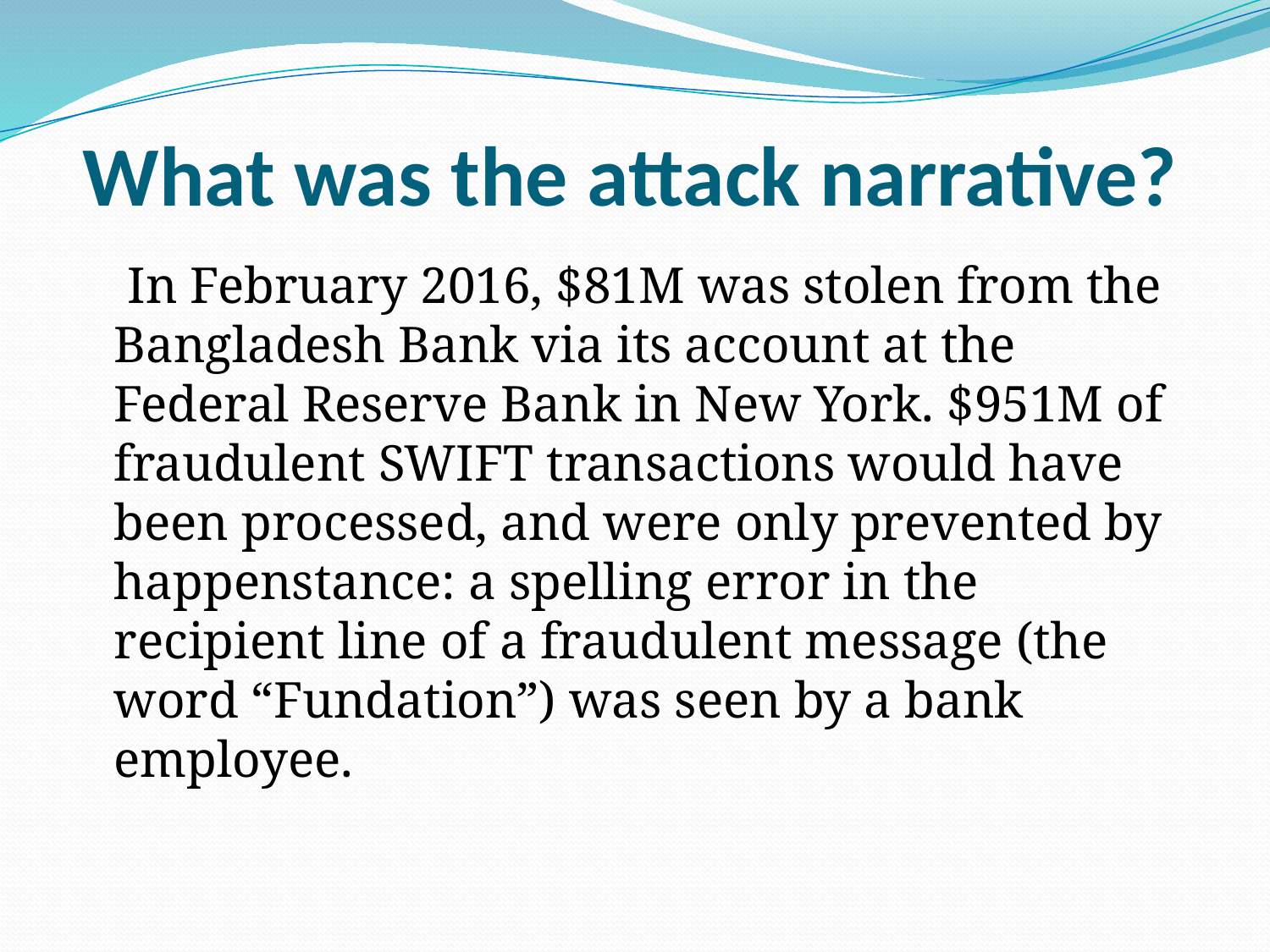

# What was the attack narrative?

    In February 2016, $81M was stolen from the Bangladesh Bank via its account at the Federal Reserve Bank in New York. $951M of fraudulent SWIFT transactions would have been processed, and were only prevented by happenstance: a spelling error in the recipient line of a fraudulent message (the word “Fundation”) was seen by a bank employee.